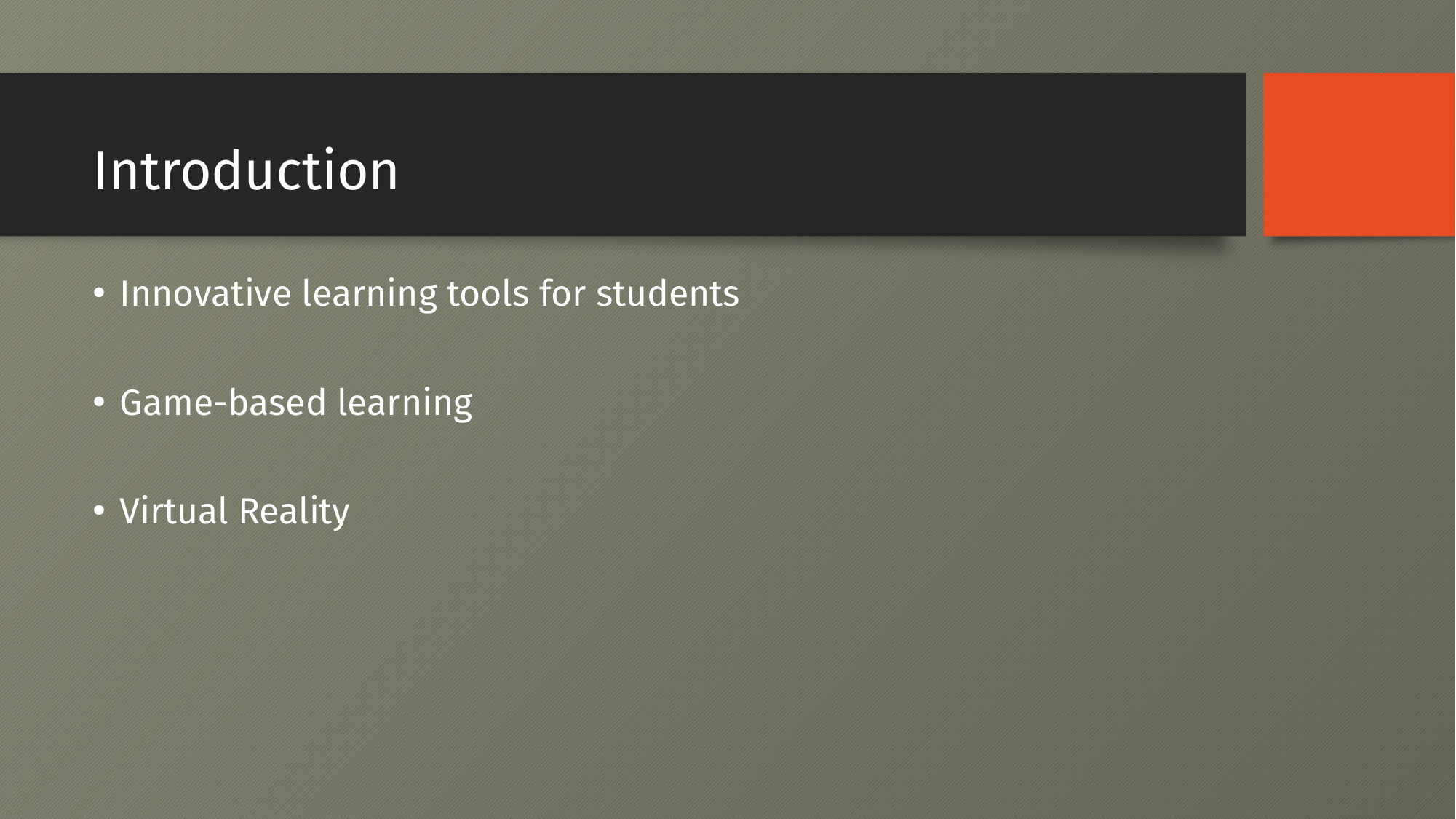

# Introduction
Innovative learning tools for students

Game-based learning

Virtual Reality